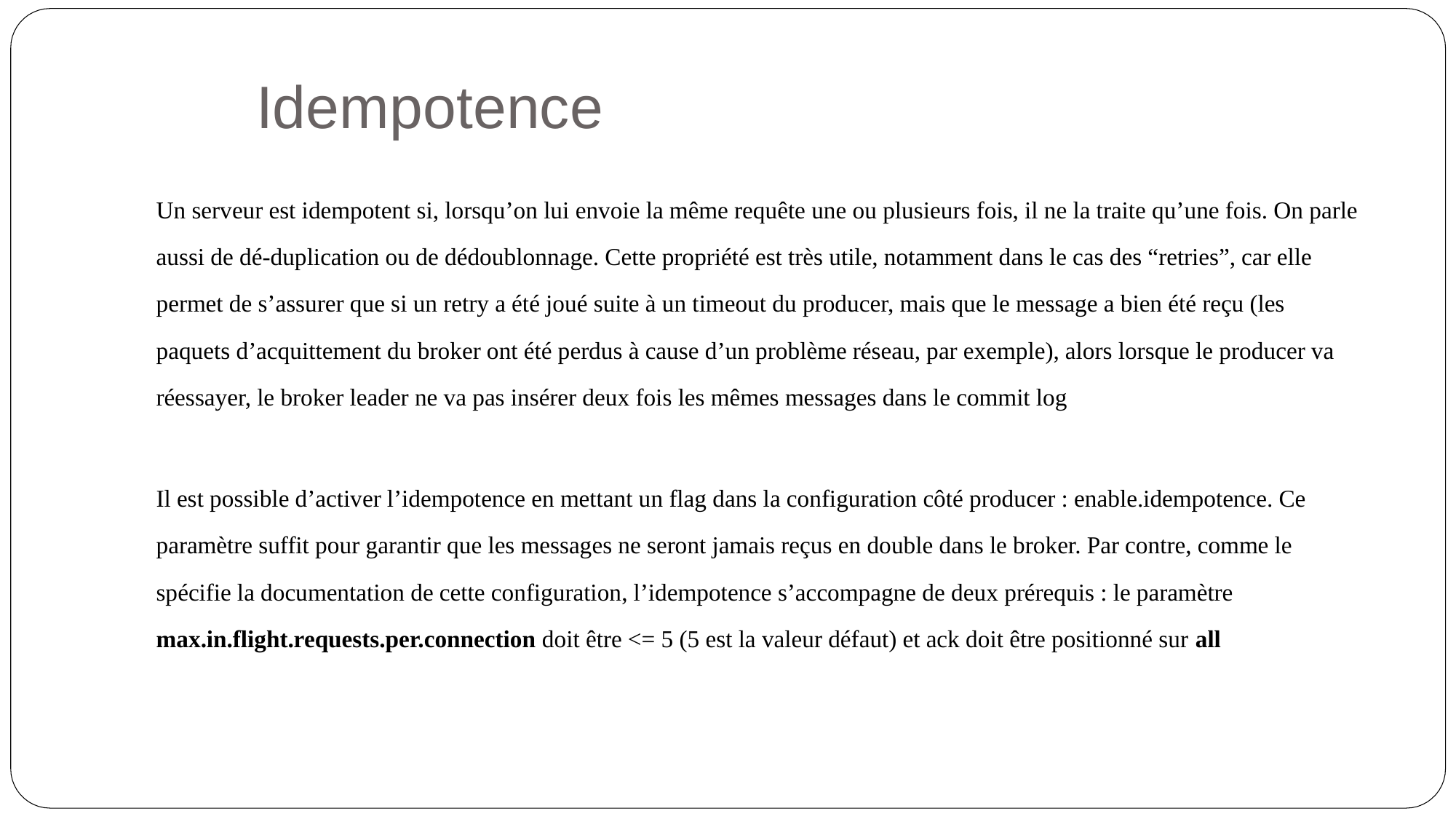

# Idempotence
Un serveur est idempotent si, lorsqu’on lui envoie la même requête une ou plusieurs fois, il ne la traite qu’une fois. On parle aussi de dé-duplication ou de dédoublonnage. Cette propriété est très utile, notamment dans le cas des “retries”, car elle permet de s’assurer que si un retry a été joué suite à un timeout du producer, mais que le message a bien été reçu (les paquets d’acquittement du broker ont été perdus à cause d’un problème réseau, par exemple), alors lorsque le producer va réessayer, le broker leader ne va pas insérer deux fois les mêmes messages dans le commit log

Il est possible d’activer l’idempotence en mettant un flag dans la configuration côté producer : enable.idempotence. Ce paramètre suffit pour garantir que les messages ne seront jamais reçus en double dans le broker. Par contre, comme le spécifie la documentation de cette configuration, l’idempotence s’accompagne de deux prérequis : le paramètre max.in.flight.requests.per.connection doit être <= 5 (5 est la valeur défaut) et ack doit être positionné sur all